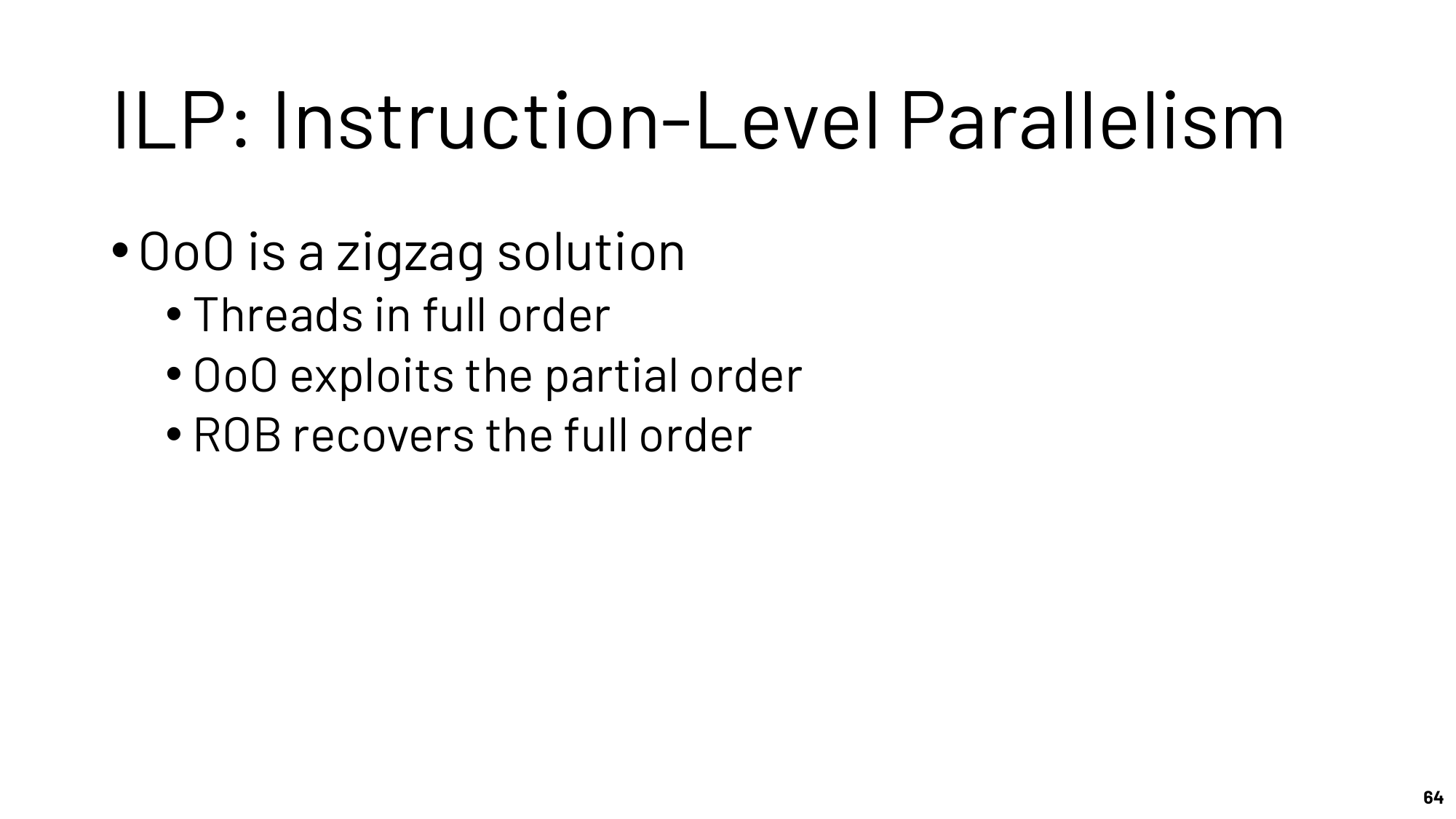

# ILP: Instruction-Level Parallelism
OoO is a zigzag solution
Threads in full order
OoO exploits the partial order
ROB recovers the full order
64